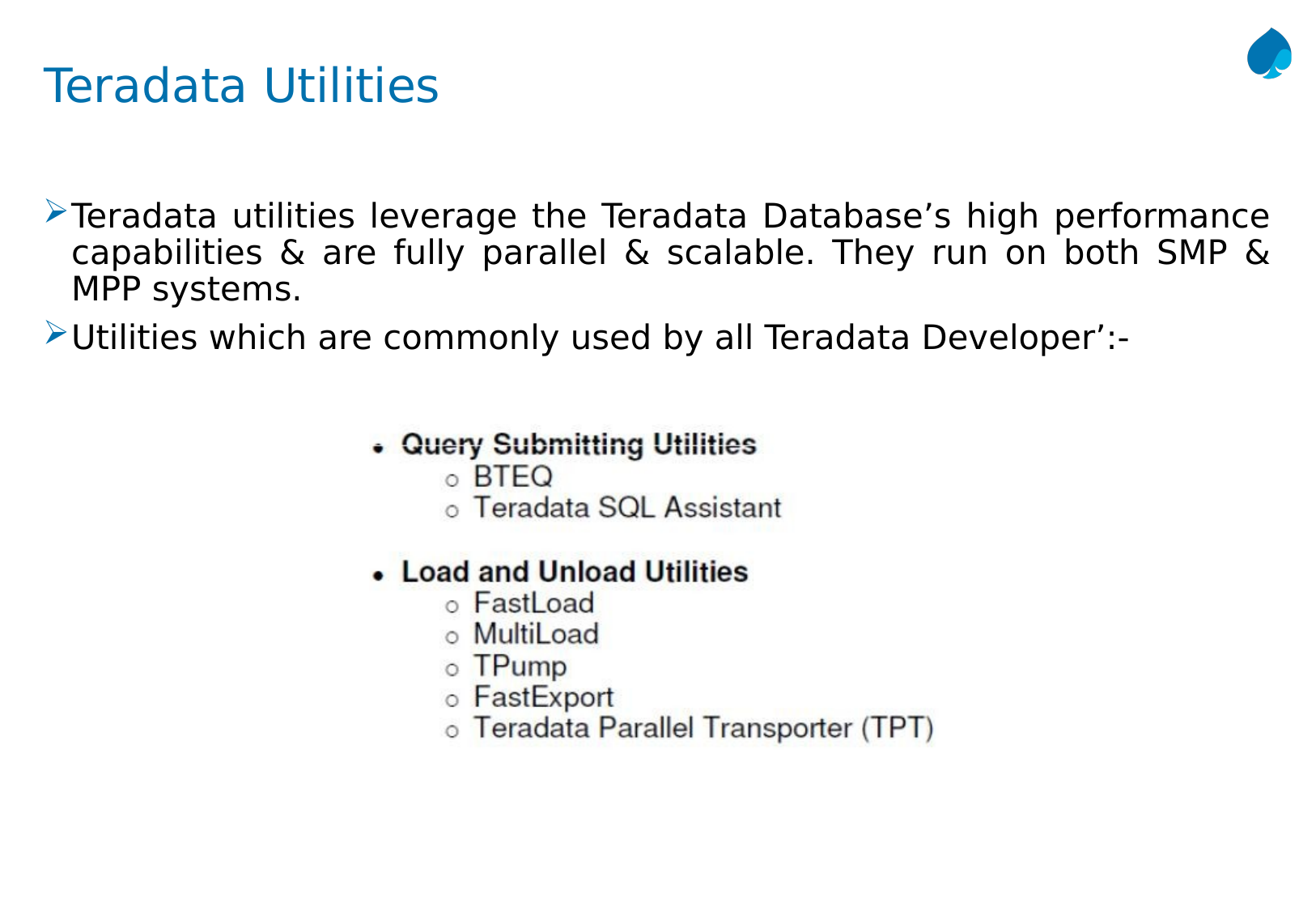

# Teradata Utilities
Teradata utilities leverage the Teradata Database’s high performance capabilities & are fully parallel & scalable. They run on both SMP & MPP systems.
Utilities which are commonly used by all Teradata Developer’:-